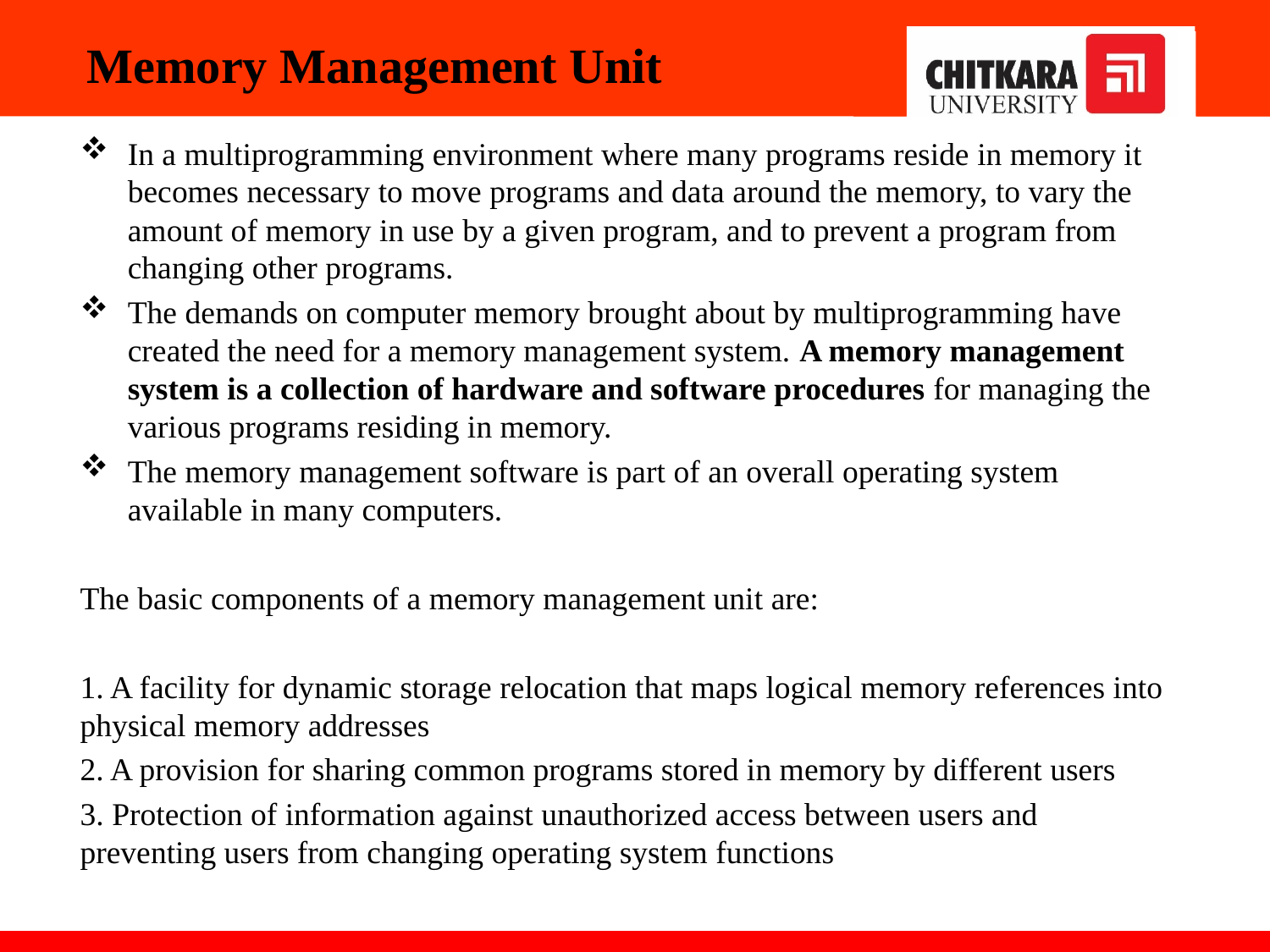

# Memory Management Unit
In a multiprogramming environment where many programs reside in memory it becomes necessary to move programs and data around the memory, to vary the amount of memory in use by a given program, and to prevent a program from changing other programs.
The demands on computer memory brought about by multiprogramming have created the need for a memory management system. A memory management system is a collection of hardware and software procedures for managing the various programs residing in memory.
The memory management software is part of an overall operating system available in many computers.

The basic components of a memory management unit are:

1. A facility for dynamic storage relocation that maps logical memory references into physical memory addresses
2. A provision for sharing common programs stored in memory by different users
3. Protection of information against unauthorized access between users and preventing users from changing operating system functions